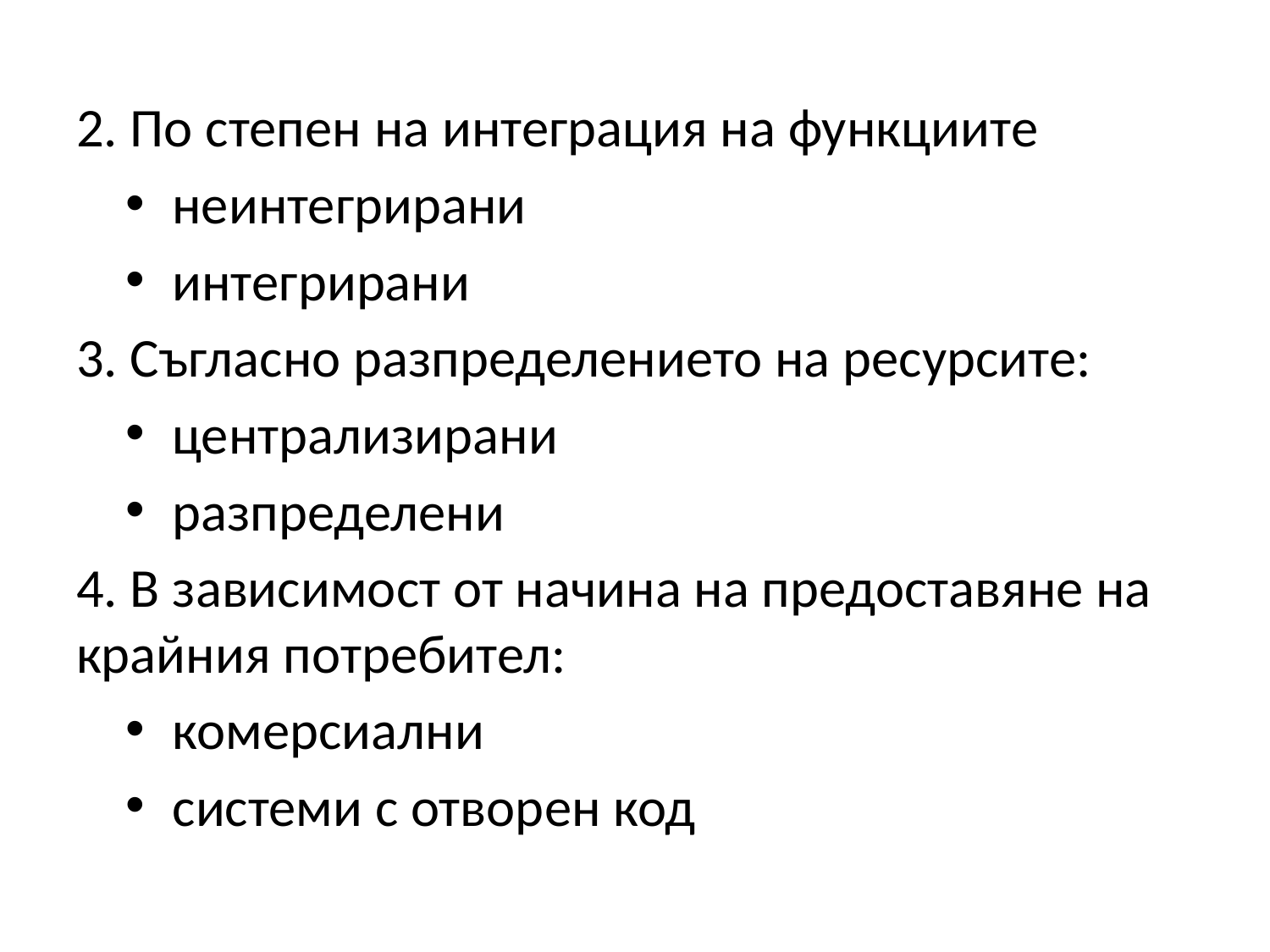

2. По степен на интеграция на функциите
неинтегрирани
интегрирани
3. Съгласно разпределението на ресурсите:
централизирани
разпределени
4. В зависимост от начина на предоставяне на крайния потребител:
комерсиални
системи с отворен код